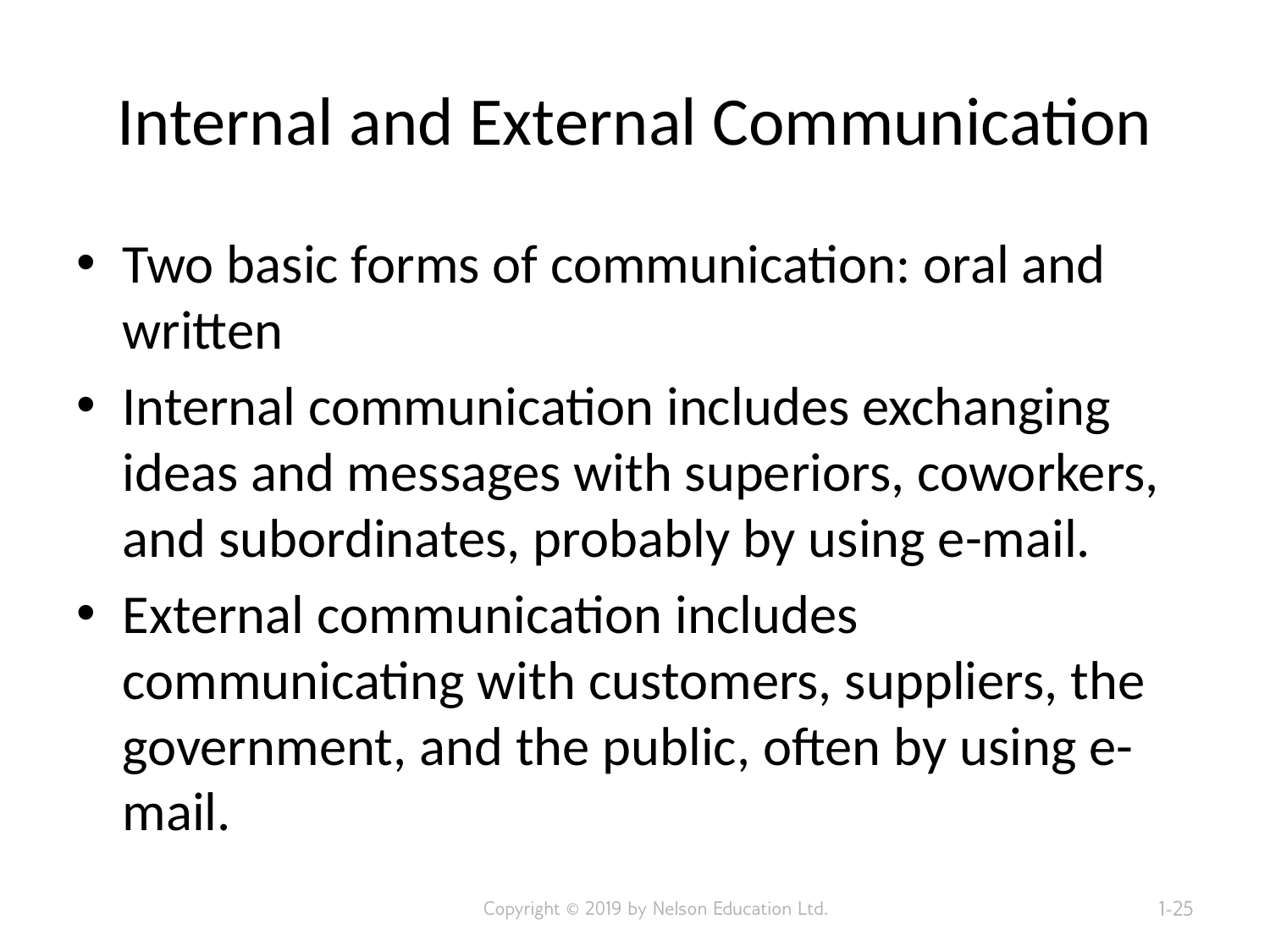

# Internal and External Communication
Two basic forms of communication: oral and written
Internal communication includes exchanging ideas and messages with superiors, coworkers, and subordinates, probably by using e-mail.
External communication includes communicating with customers, suppliers, the government, and the public, often by using e-mail.
Copyright © 2019 by Nelson Education Ltd.
1-25